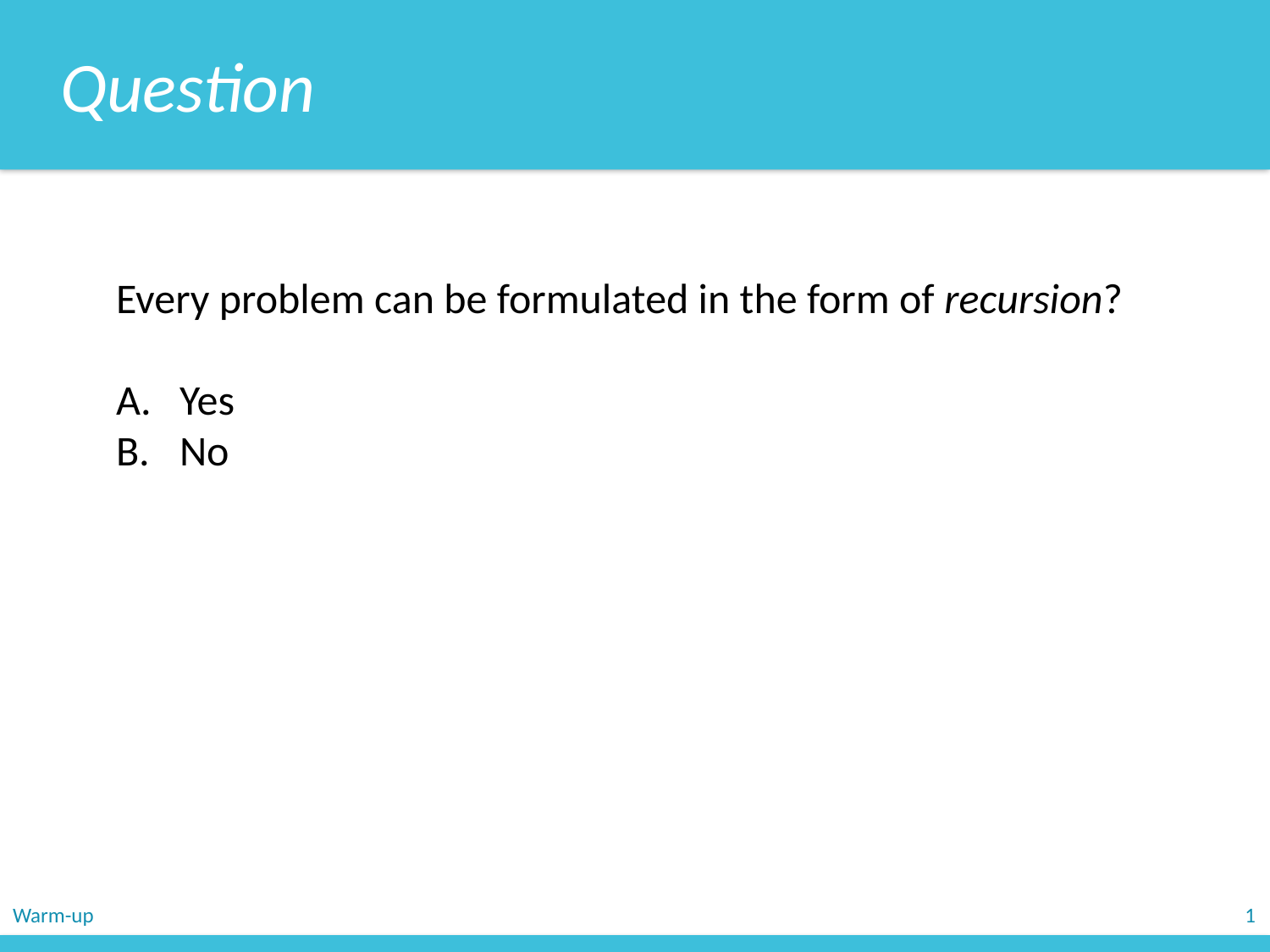

Question
Every problem can be formulated in the form of recursion?

Yes
No
Warm-up
1